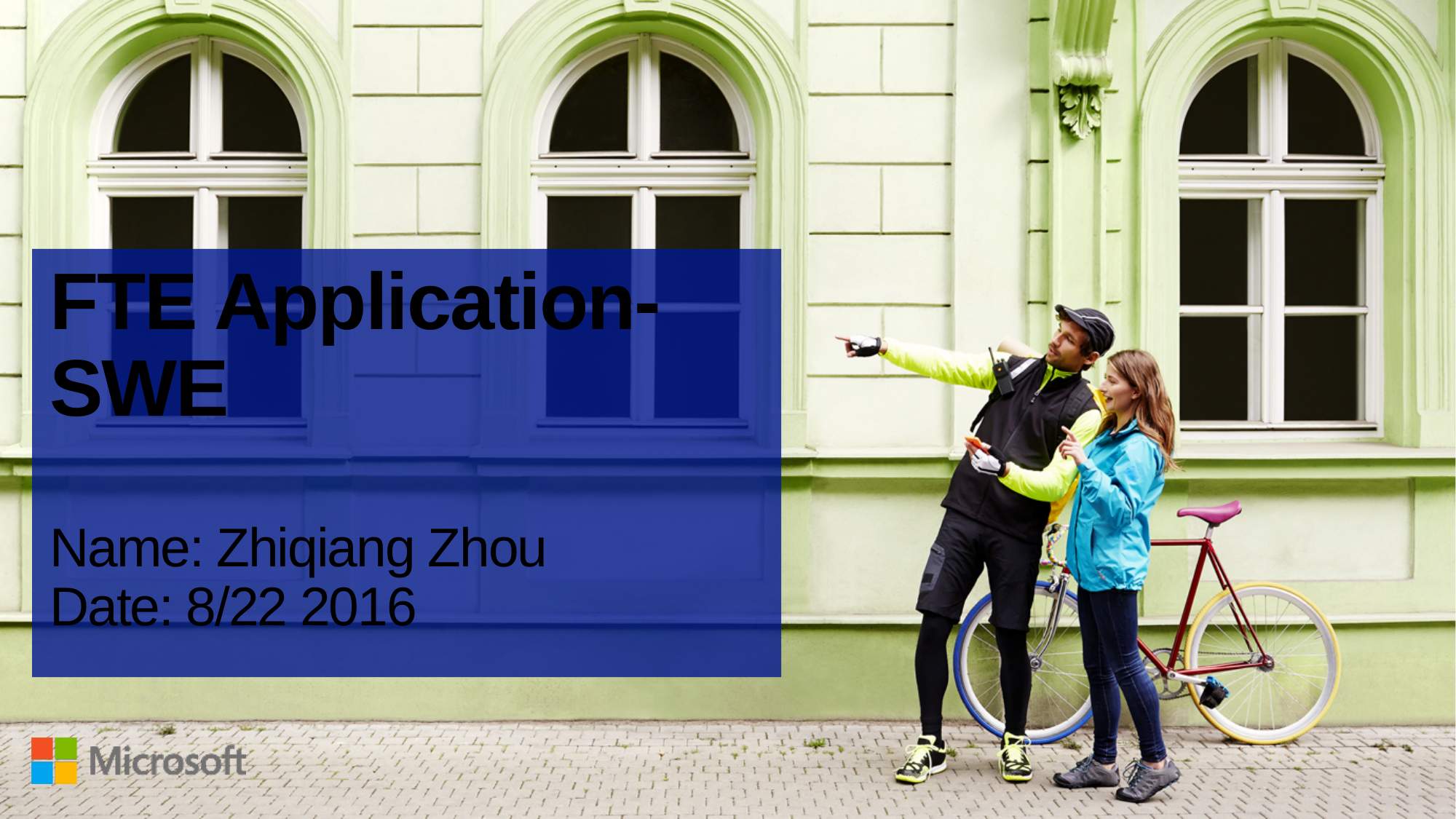

# FTE Application-SWE Name: Zhiqiang Zhou Date: 8/22 2016